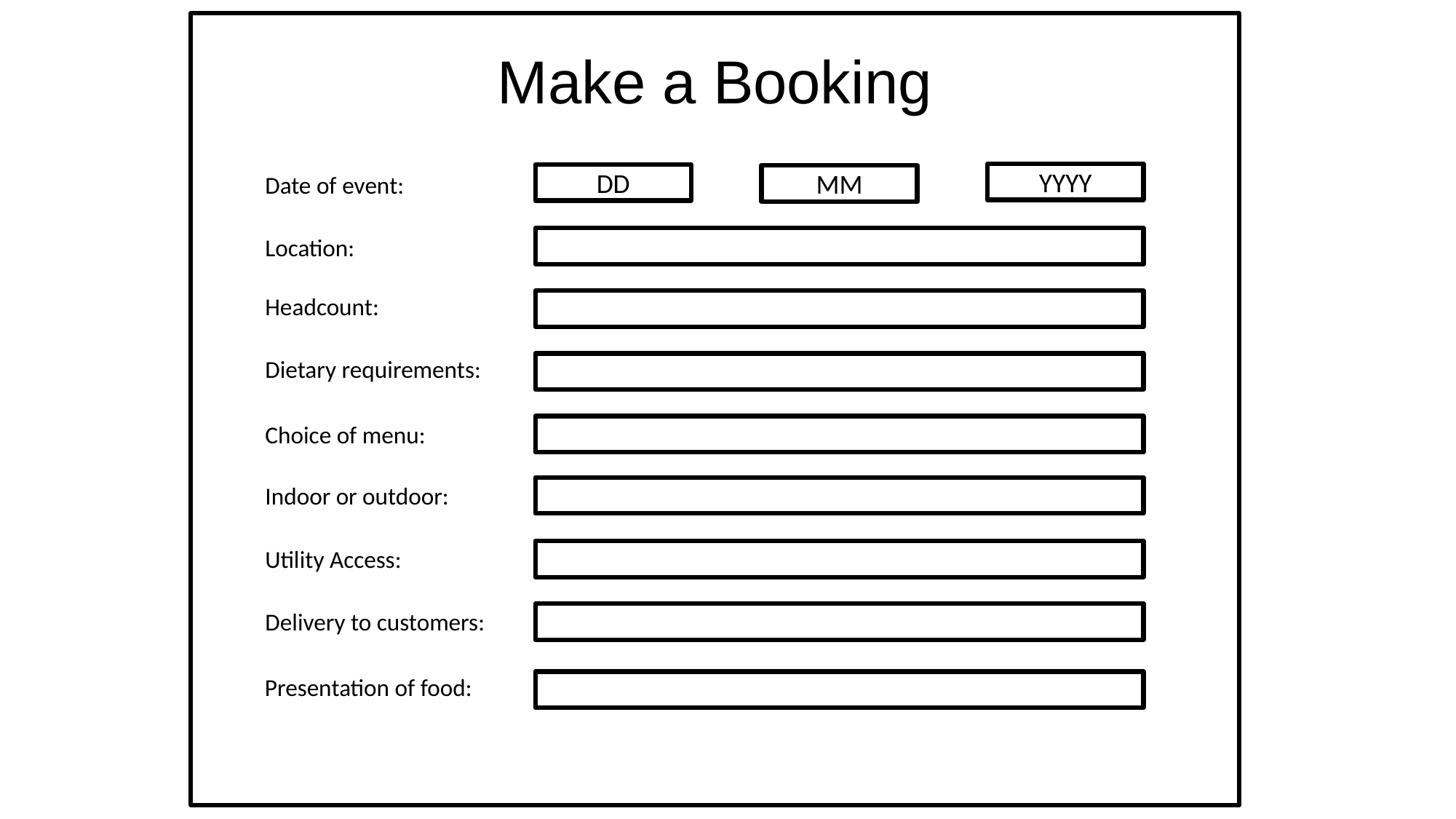

Make a Booking
YYYY
Date of event:
DD
MM
Location:

Headcount:

Dietary requirements:

Choice of menu:

Indoor or outdoor:

Utility Access:

Delivery to customers:

Presentation of food: